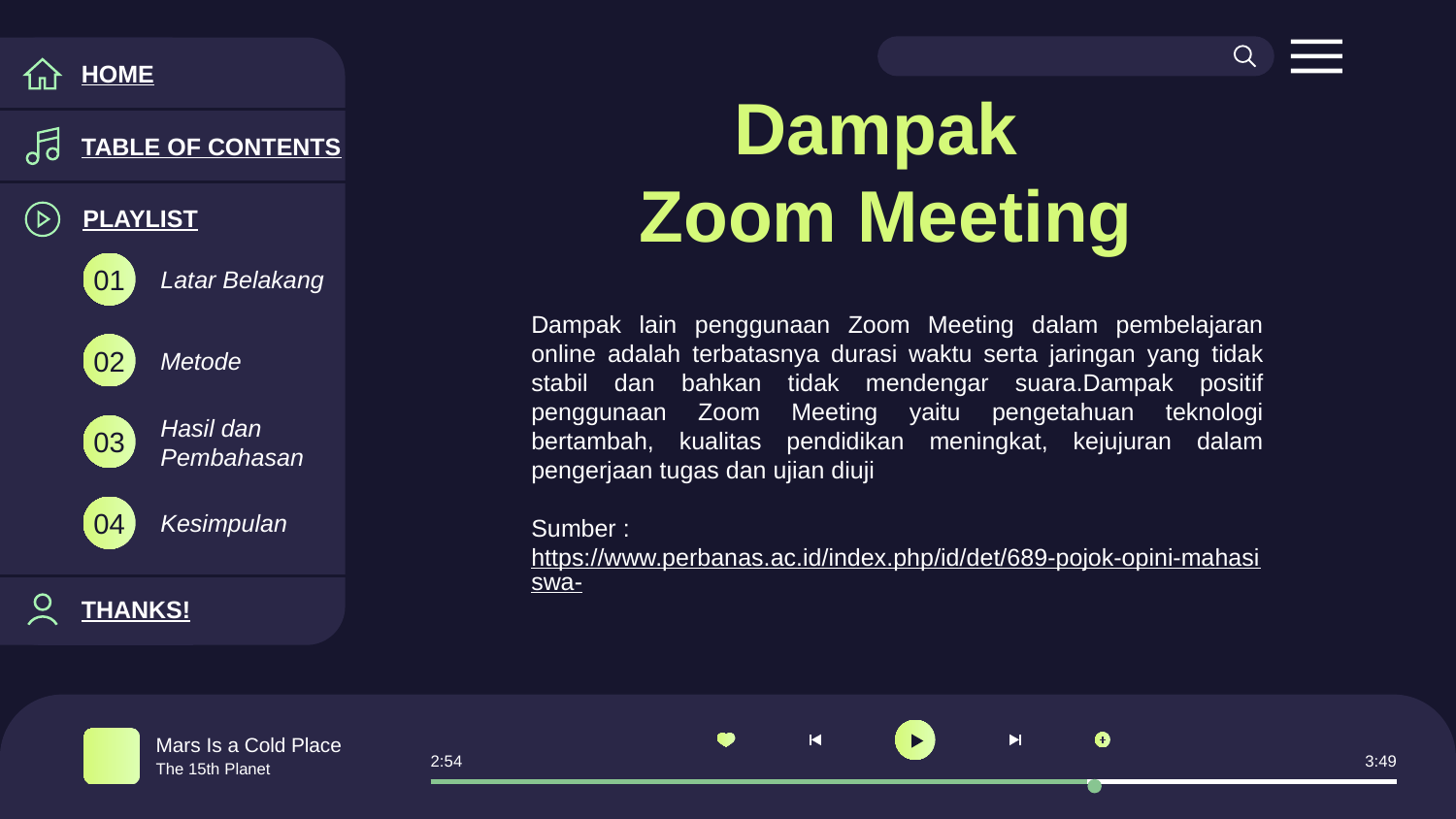

HOME

# Dampak Zoom Meeting
TABLE OF CONTENTS

PLAYLIST

Latar Belakang
01
Dampak lain penggunaan Zoom Meeting dalam pembelajaran online adalah terbatasnya durasi waktu serta jaringan yang tidak stabil dan bahkan tidak mendengar suara.Dampak positif penggunaan Zoom Meeting yaitu pengetahuan teknologi bertambah, kualitas pendidikan meningkat, kejujuran dalam pengerjaan tugas dan ujian diuji

Sumber :
https://www.perbanas.ac.id/index.php/id/det/689-pojok-opini-mahasiswa-
Metode
02
Hasil dan Pembahasan
03
Kesimpulan
04
THANKS!